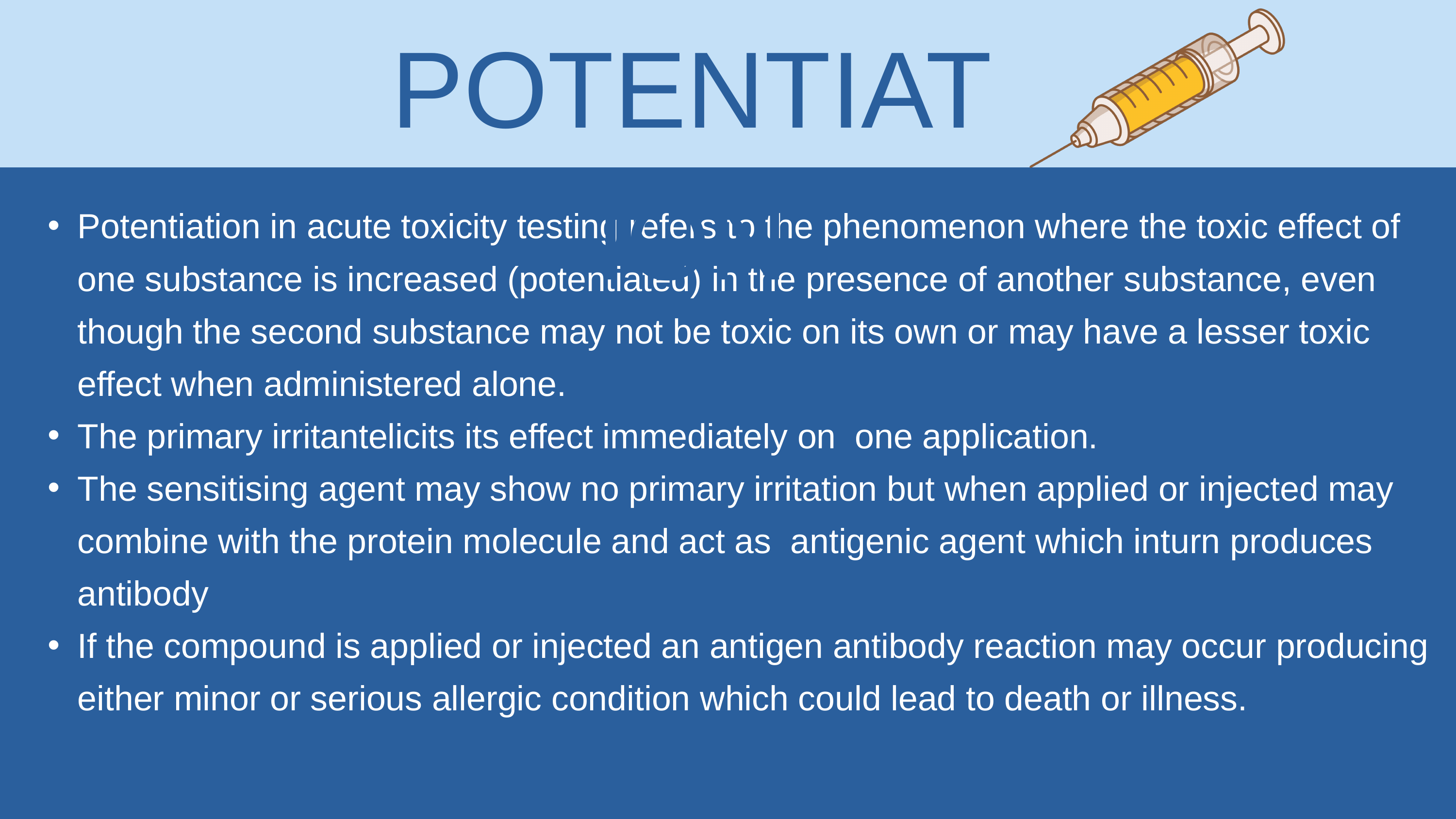

POTENTIATION

Potentiation in acute toxicity testing refers to the phenomenon where the toxic effect of one substance is increased (potentiated) in the presence of another substance, even though the second substance may not be toxic on its own or may have a lesser toxic effect when administered alone.
The primary irritantelicits its effect immediately on  one application.
The sensitising agent may show no primary irritation but when applied or injected may combine with the protein molecule and act as  antigenic agent which inturn produces antibody
If the compound is applied or injected an antigen antibody reaction may occur producing either minor or serious allergic condition which could lead to death or illness.